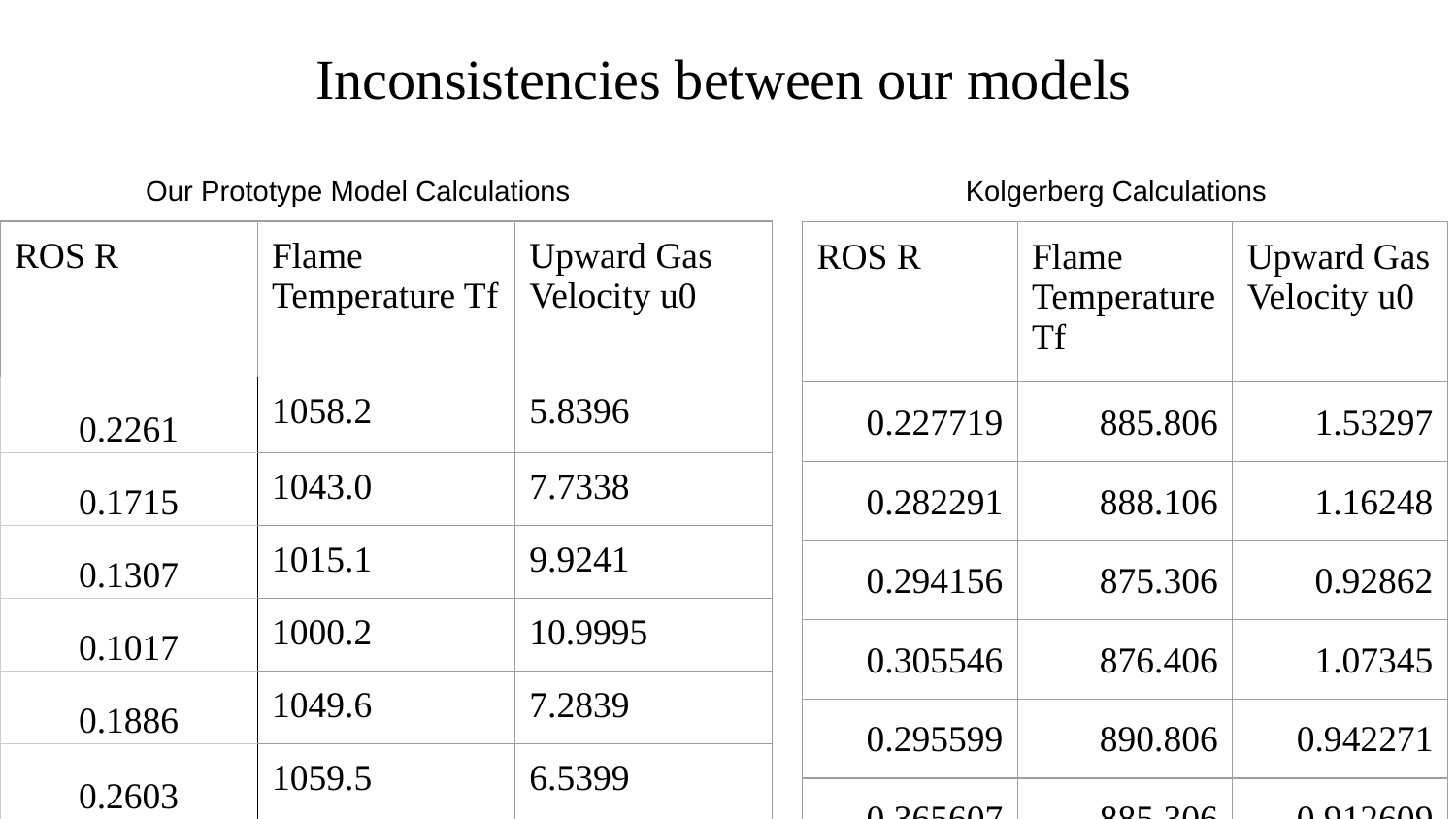

Inconsistencies between our models
Our Prototype Model Calculations
Kolgerberg Calculations
| ROS R | Flame Temperature Tf | Upward Gas Velocity u0 |
| --- | --- | --- |
| 0.2261 | 1058.2 | 5.8396 |
| 0.1715 | 1043.0 | 7.7338 |
| 0.1307 | 1015.1 | 9.9241 |
| 0.1017 | 1000.2 | 10.9995 |
| 0.1886 | 1049.6 | 7.2839 |
| 0.2603 | 1059.5 | 6.5399 |
| ROS R | Flame Temperature Tf | Upward Gas Velocity u0 |
| --- | --- | --- |
| 0.227719 | 885.806 | 1.53297 |
| 0.282291 | 888.106 | 1.16248 |
| 0.294156 | 875.306 | 0.92862 |
| 0.305546 | 876.406 | 1.07345 |
| 0.295599 | 890.806 | 0.942271 |
| 0.365607 | 885.306 | 0.912609 |